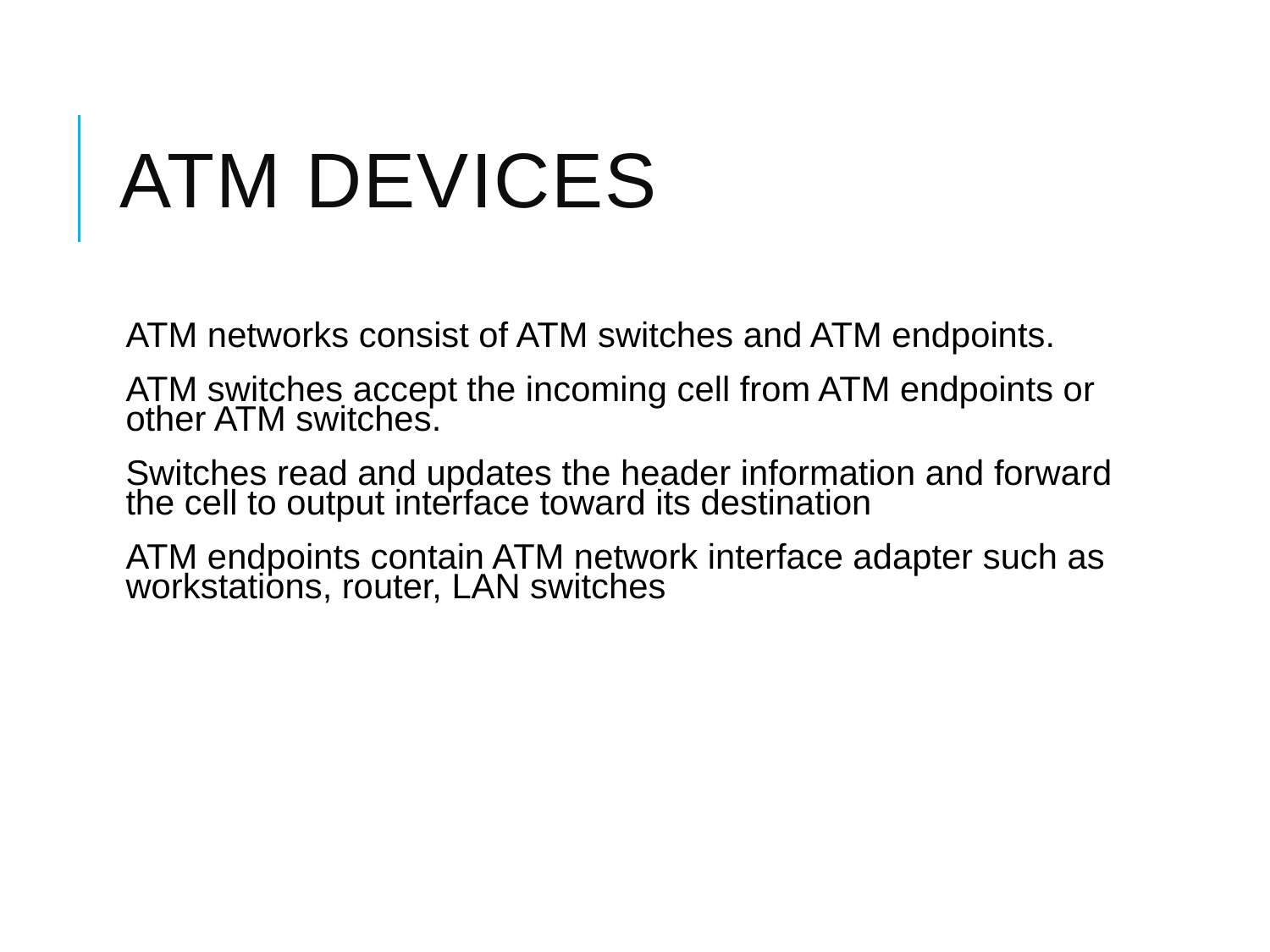

# ATM Devices
ATM networks consist of ATM switches and ATM endpoints.
ATM switches accept the incoming cell from ATM endpoints or other ATM switches.
Switches read and updates the header information and forward the cell to output interface toward its destination
ATM endpoints contain ATM network interface adapter such as workstations, router, LAN switches